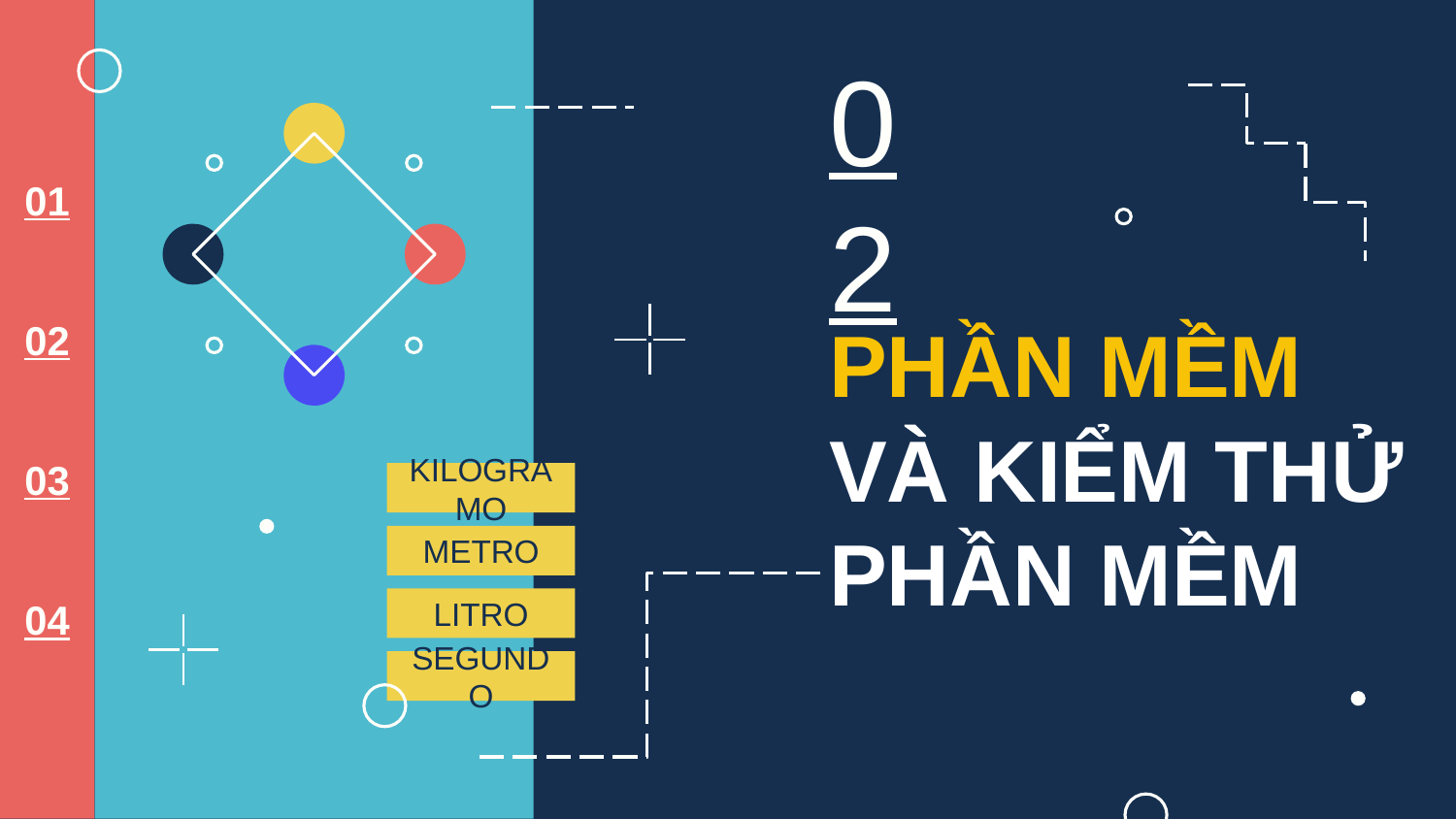

02

01

# PHẦN MỀM VÀ KIỂM THỬ PHẦN MỀM
02

03
KILOGRAMO

METRO
04
LITRO

SEGUNDO